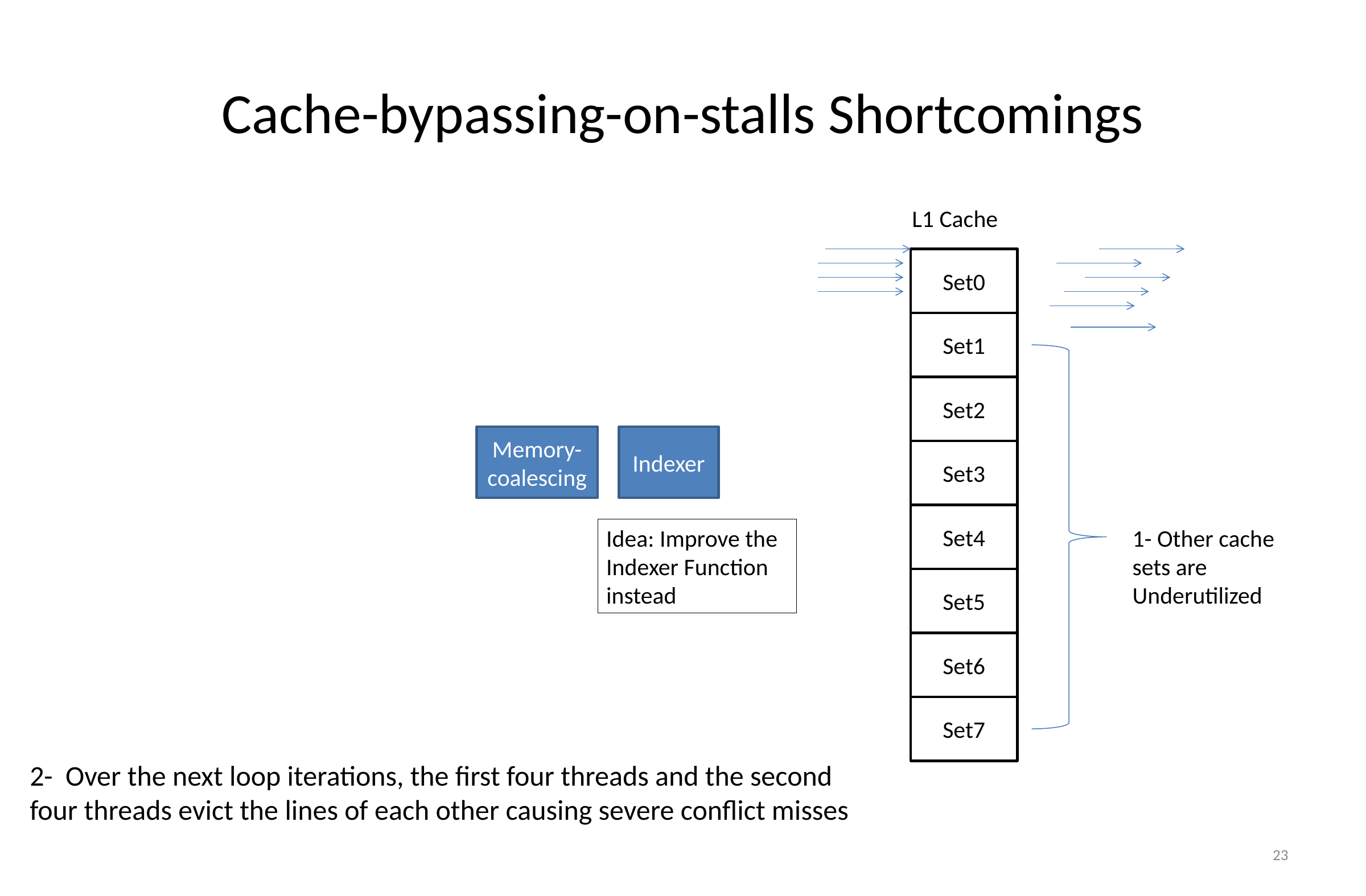

# Cache-bypassing-on-stalls Shortcomings
L1 Cache
Set0
Set1

Set2
Memory-coalescing
Indexer
Set3
Set4
Idea: Improve the
Indexer Function instead
1- Other cache sets are Underutilized
Set5
Set6
Set7
2-  Over the next loop iterations, the first four threads and the second four threads evict the lines of each other causing severe conflict misses
23